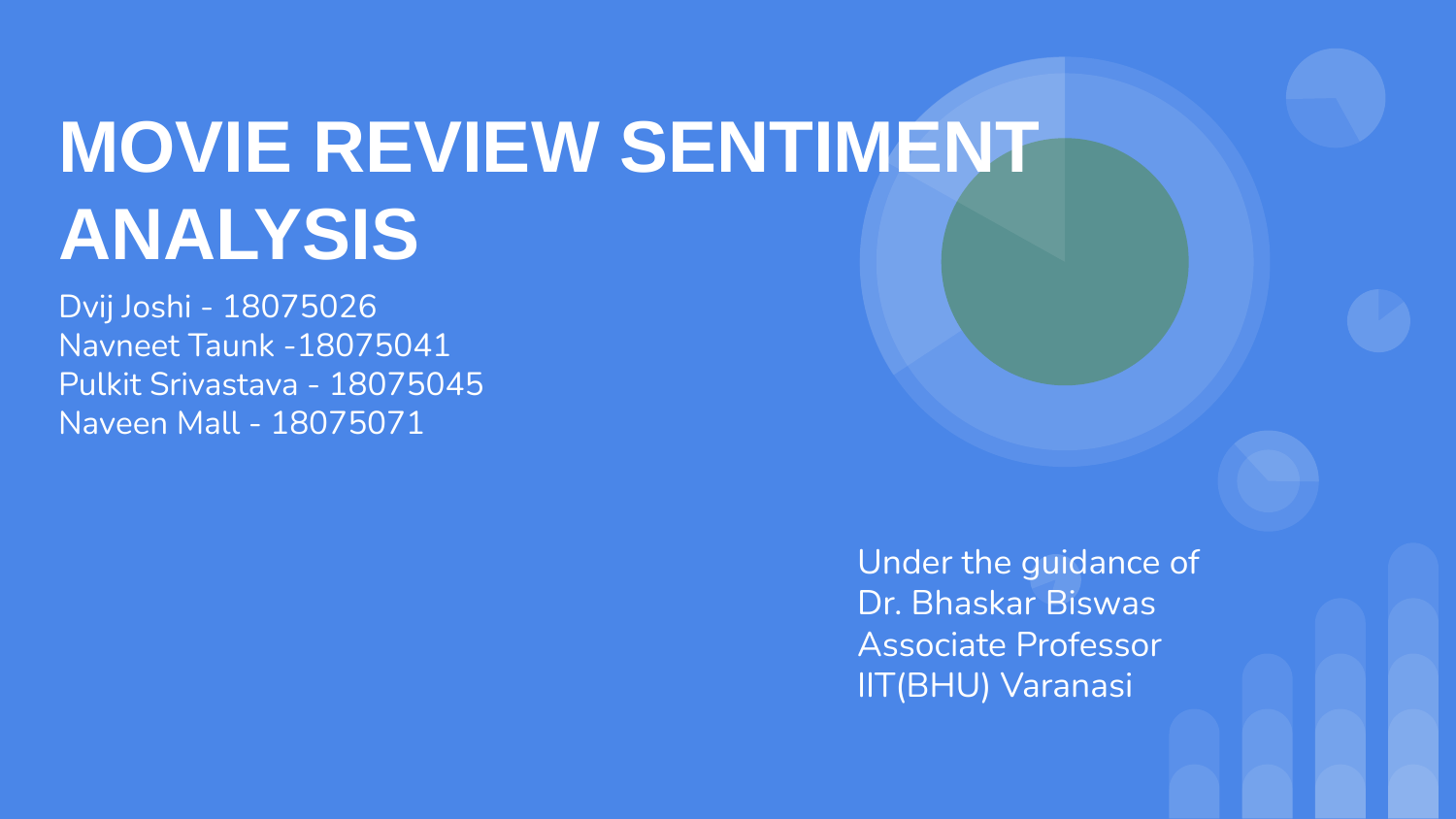

# MOVIE REVIEW SENTIMENT ANALYSIS
Dvij Joshi - 18075026
Navneet Taunk -18075041
Pulkit Srivastava - 18075045
Naveen Mall - 18075071
Under the guidance of
Dr. Bhaskar Biswas
Associate Professor
IIT(BHU) Varanasi